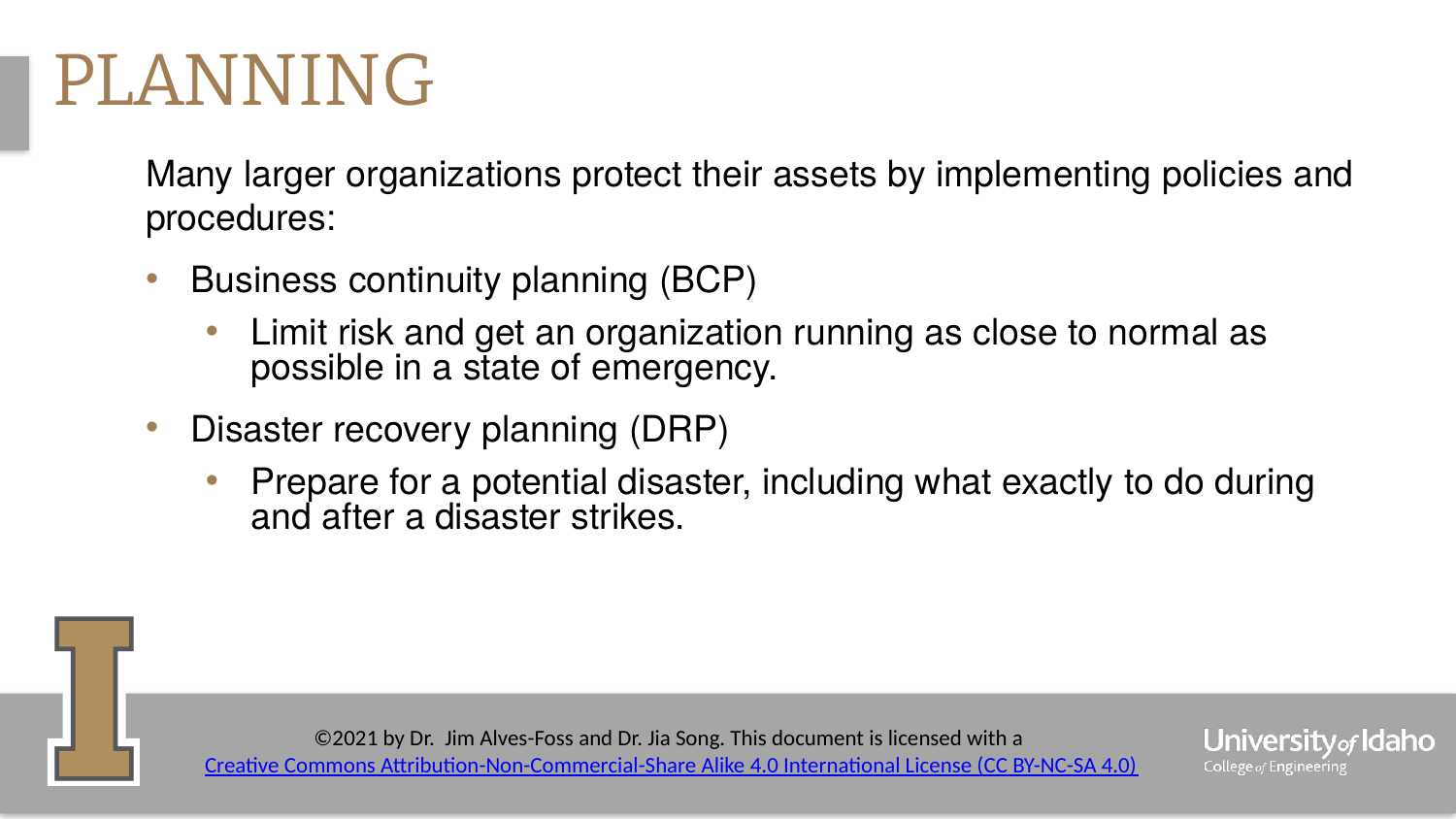

# Planning
Many larger organizations protect their assets by implementing policies and procedures:
Business continuity planning (BCP)
Limit risk and get an organization running as close to normal as possible in a state of emergency.
Disaster recovery planning (DRP)
Prepare for a potential disaster, including what exactly to do during and after a disaster strikes.